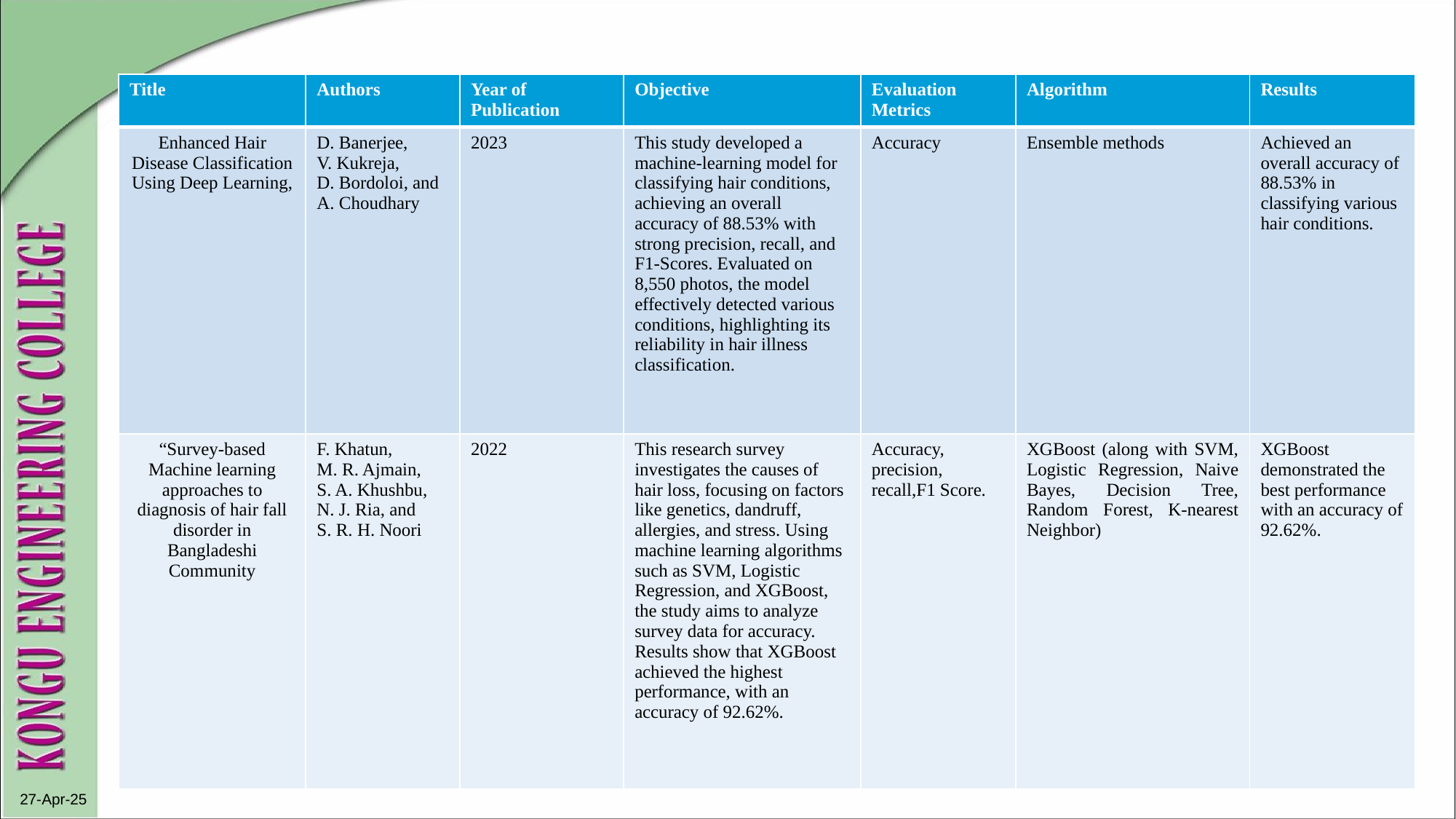

| Title | Authors | Year of Publication | Objective | Evaluation Metrics | Algorithm | Results |
| --- | --- | --- | --- | --- | --- | --- |
| Enhanced Hair Disease Classification Using Deep Learning, | D. Banerjee, V. Kukreja, D. Bordoloi, and A. Choudhary | 2023 | This study developed a machine-learning model for classifying hair conditions, achieving an overall accuracy of 88.53% with strong precision, recall, and F1-Scores. Evaluated on 8,550 photos, the model effectively detected various conditions, highlighting its reliability in hair illness classification. | Accuracy | Ensemble methods | Achieved an overall accuracy of 88.53% in classifying various hair conditions. |
| “Survey-based Machine learning approaches to diagnosis of hair fall disorder in Bangladeshi Community | F. Khatun, M. R. Ajmain, S. A. Khushbu, N. J. Ria, and S. R. H. Noori | 2022 | This research survey investigates the causes of hair loss, focusing on factors like genetics, dandruff, allergies, and stress. Using machine learning algorithms such as SVM, Logistic Regression, and XGBoost, the study aims to analyze survey data for accuracy. Results show that XGBoost achieved the highest performance, with an accuracy of 92.62%. | Accuracy, precision, recall,F1 Score. | XGBoost (along with SVM, Logistic Regression, Naive Bayes, Decision Tree, Random Forest, K-nearest Neighbor) | XGBoost demonstrated the best performance with an accuracy of 92.62%. |
27-Apr-25